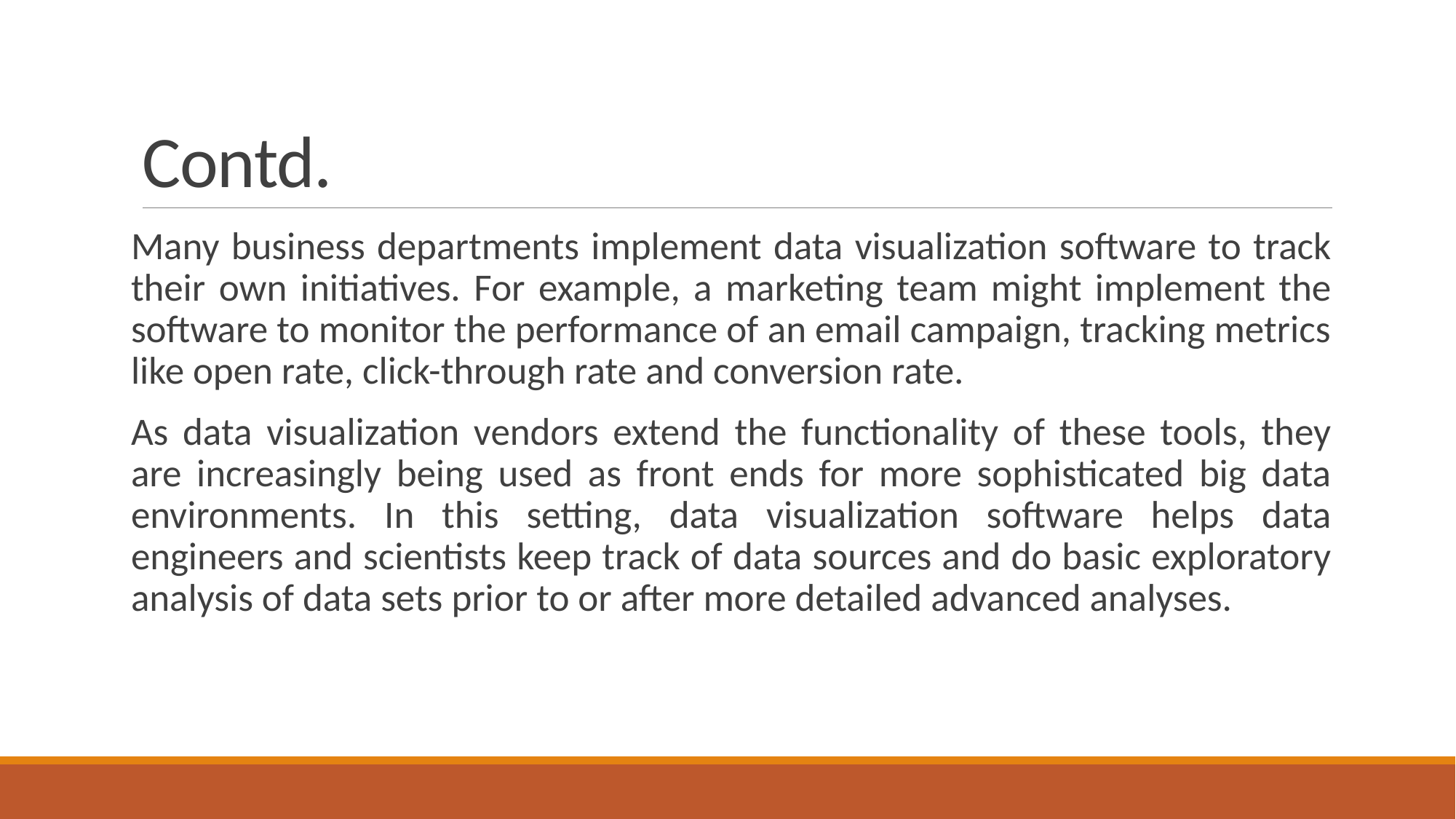

# Contd.
Many business departments implement data visualization software to track their own initiatives. For example, a marketing team might implement the software to monitor the performance of an email campaign, tracking metrics like open rate, click-through rate and conversion rate.
As data visualization vendors extend the functionality of these tools, they are increasingly being used as front ends for more sophisticated big data environments. In this setting, data visualization software helps data engineers and scientists keep track of data sources and do basic exploratory analysis of data sets prior to or after more detailed advanced analyses.